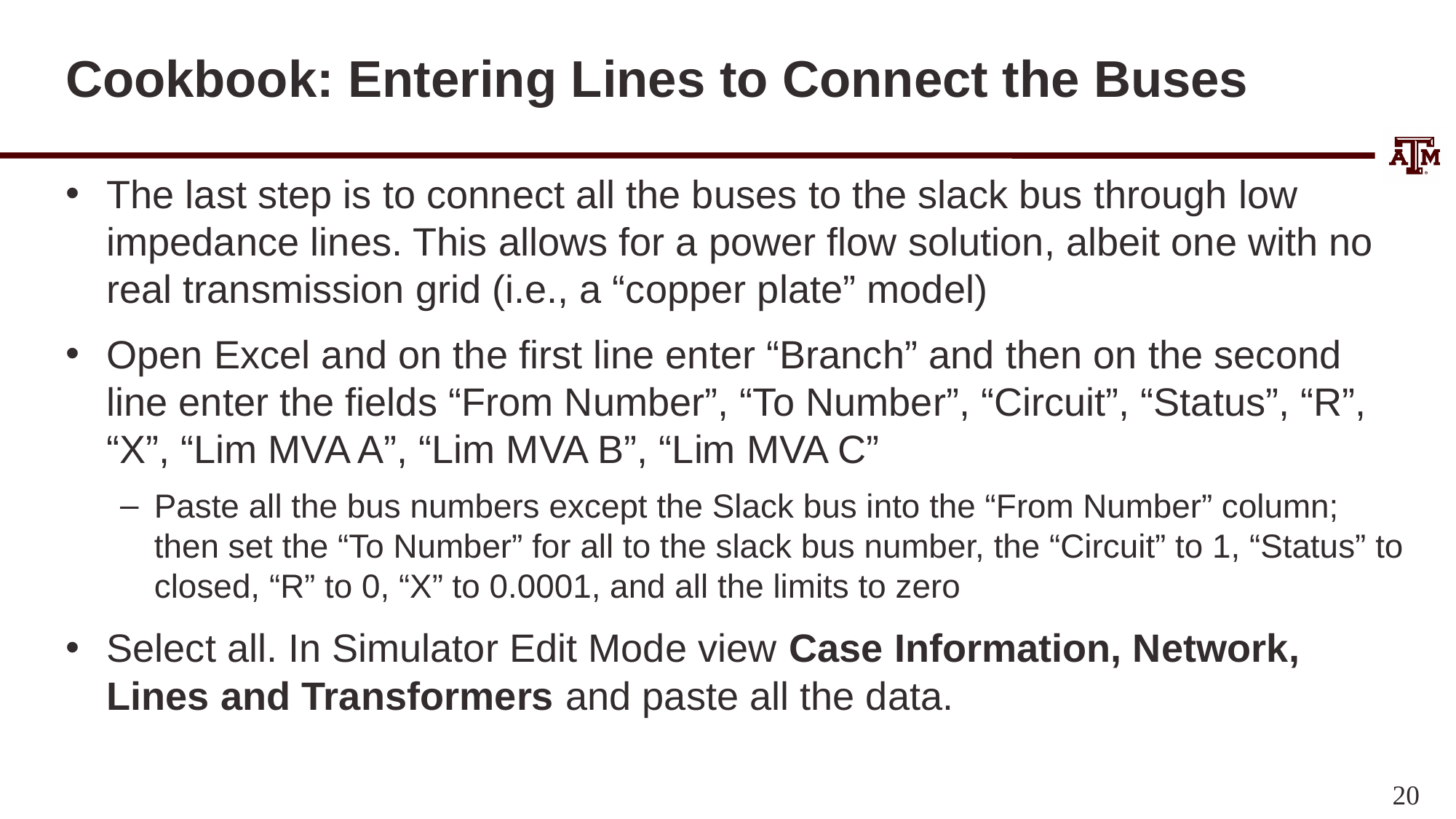

# Cookbook: Entering Lines to Connect the Buses
The last step is to connect all the buses to the slack bus through low impedance lines. This allows for a power flow solution, albeit one with no real transmission grid (i.e., a “copper plate” model)
Open Excel and on the first line enter “Branch” and then on the second line enter the fields “From Number”, “To Number”, “Circuit”, “Status”, “R”, “X”, “Lim MVA A”, “Lim MVA B”, “Lim MVA C”
Paste all the bus numbers except the Slack bus into the “From Number” column; then set the “To Number” for all to the slack bus number, the “Circuit” to 1, “Status” to closed, “R” to 0, “X” to 0.0001, and all the limits to zero
Select all. In Simulator Edit Mode view Case Information, Network,
Lines and Transformers and paste all the data.

20